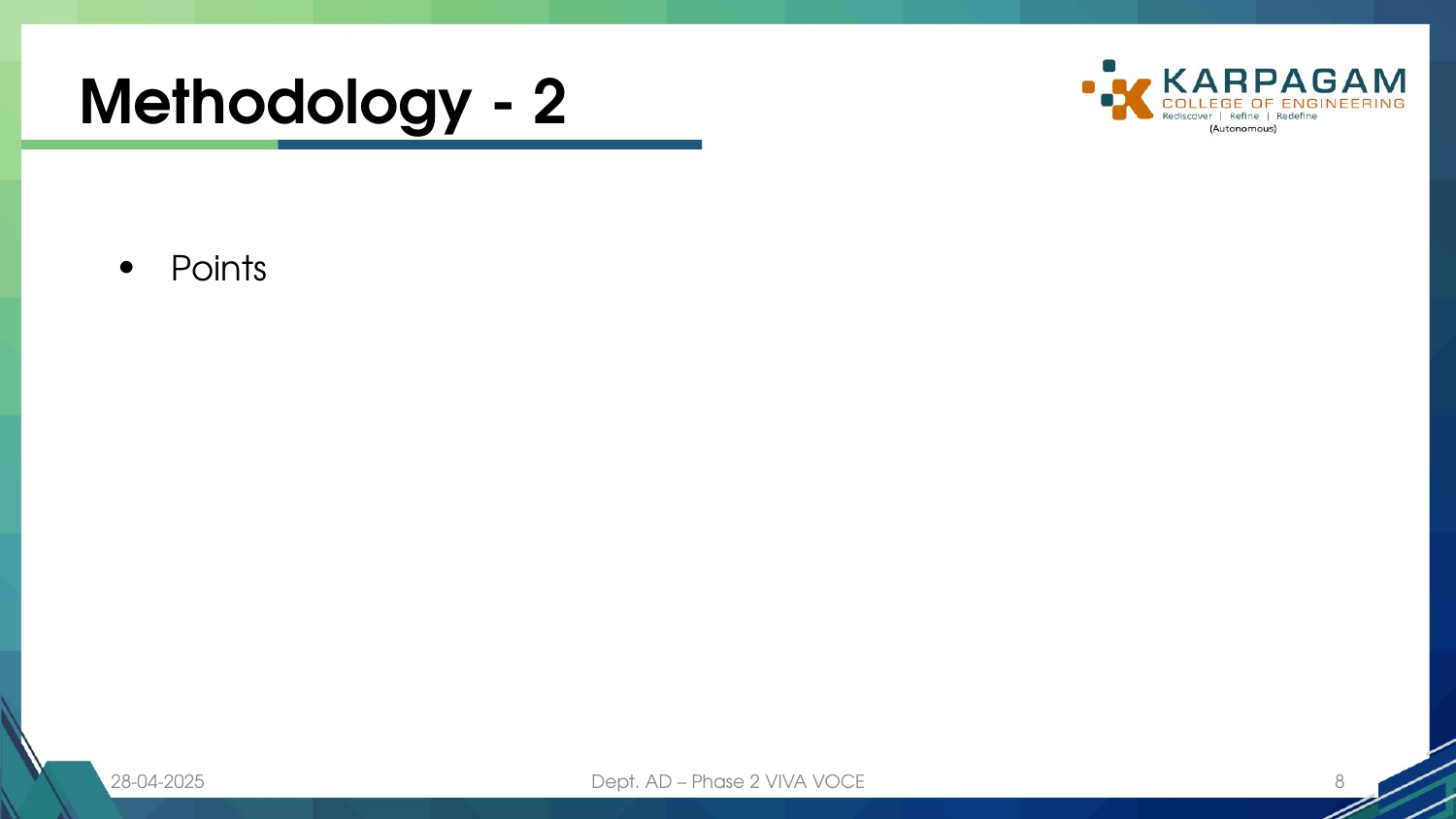

# Methodology - 2
Points

28-04-2025
Dept. AD – Phase 2 VIVA VOCE
8